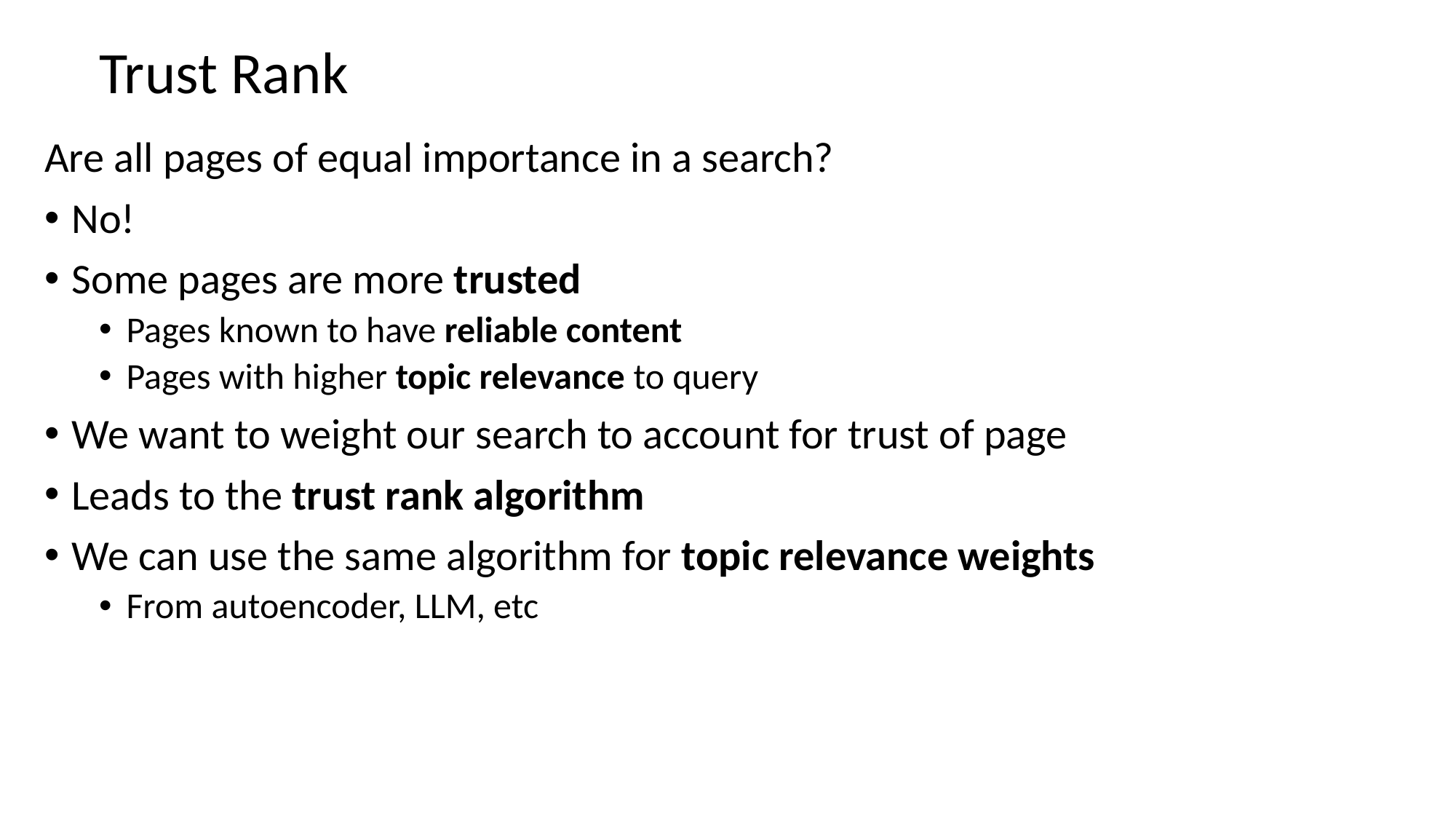

# Trust Rank
Are all pages of equal importance in a search?
No!
Some pages are more trusted
Pages known to have reliable content
Pages with higher topic relevance to query
We want to weight our search to account for trust of page
Leads to the trust rank algorithm
We can use the same algorithm for topic relevance weights
From autoencoder, LLM, etc